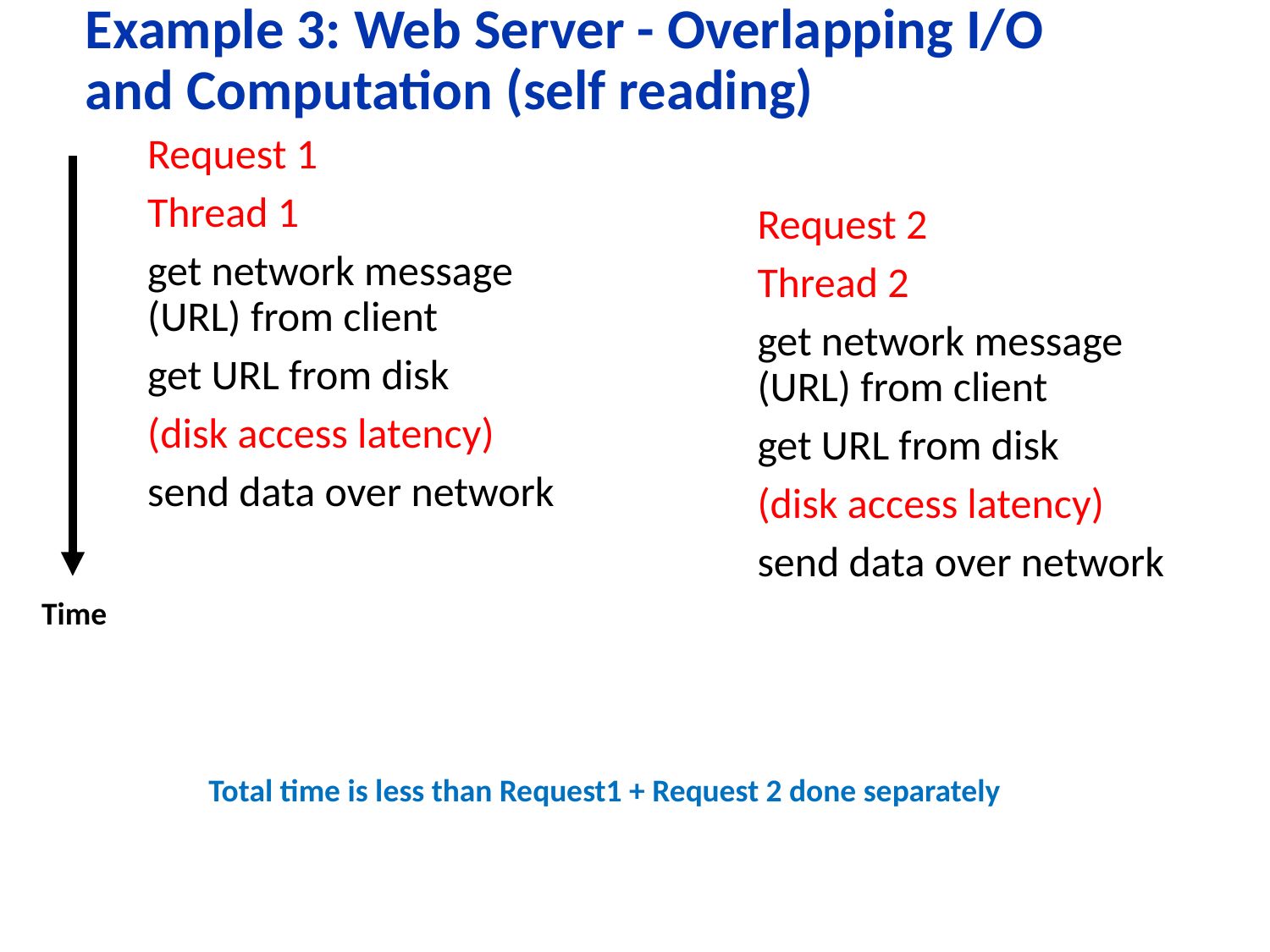

# Example 3: Web Server - Overlapping I/O and Computation (self reading)
Request 1
Thread 1
get network message (URL) from client
get URL from disk
(disk access latency)
send data over network

Request 2
Thread 2
get network message (URL) from client
get URL from disk
(disk access latency)
send data over network

Time
Total time is less than Request1 + Request 2 done separately